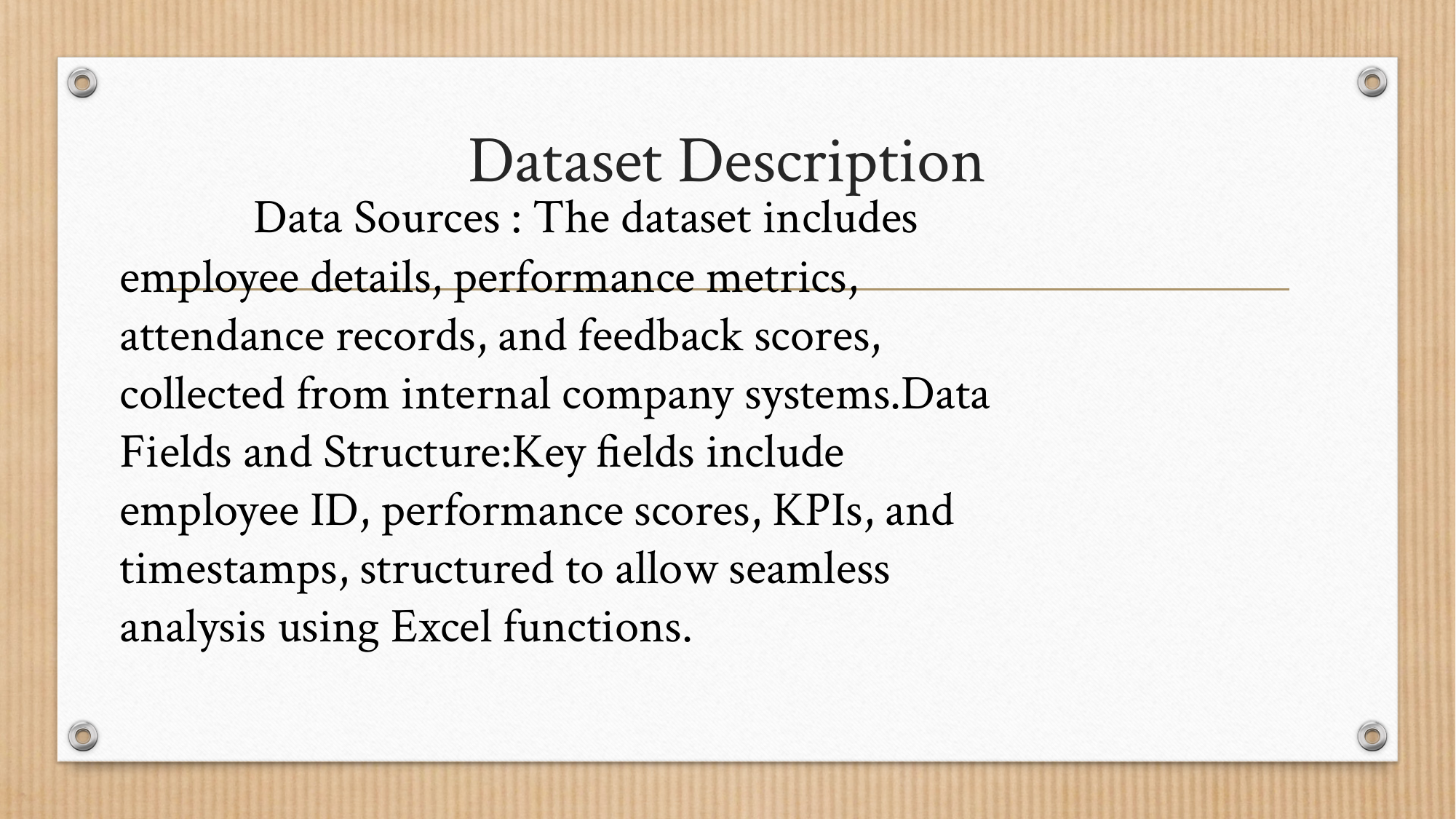

# Dataset Description
           Data Sources : The dataset includes employee details, performance metrics, attendance records, and feedback scores, collected from internal company systems.Data Fields and Structure:Key fields include employee ID, performance scores, KPIs, and timestamps, structured to allow seamless analysis using Excel functions.